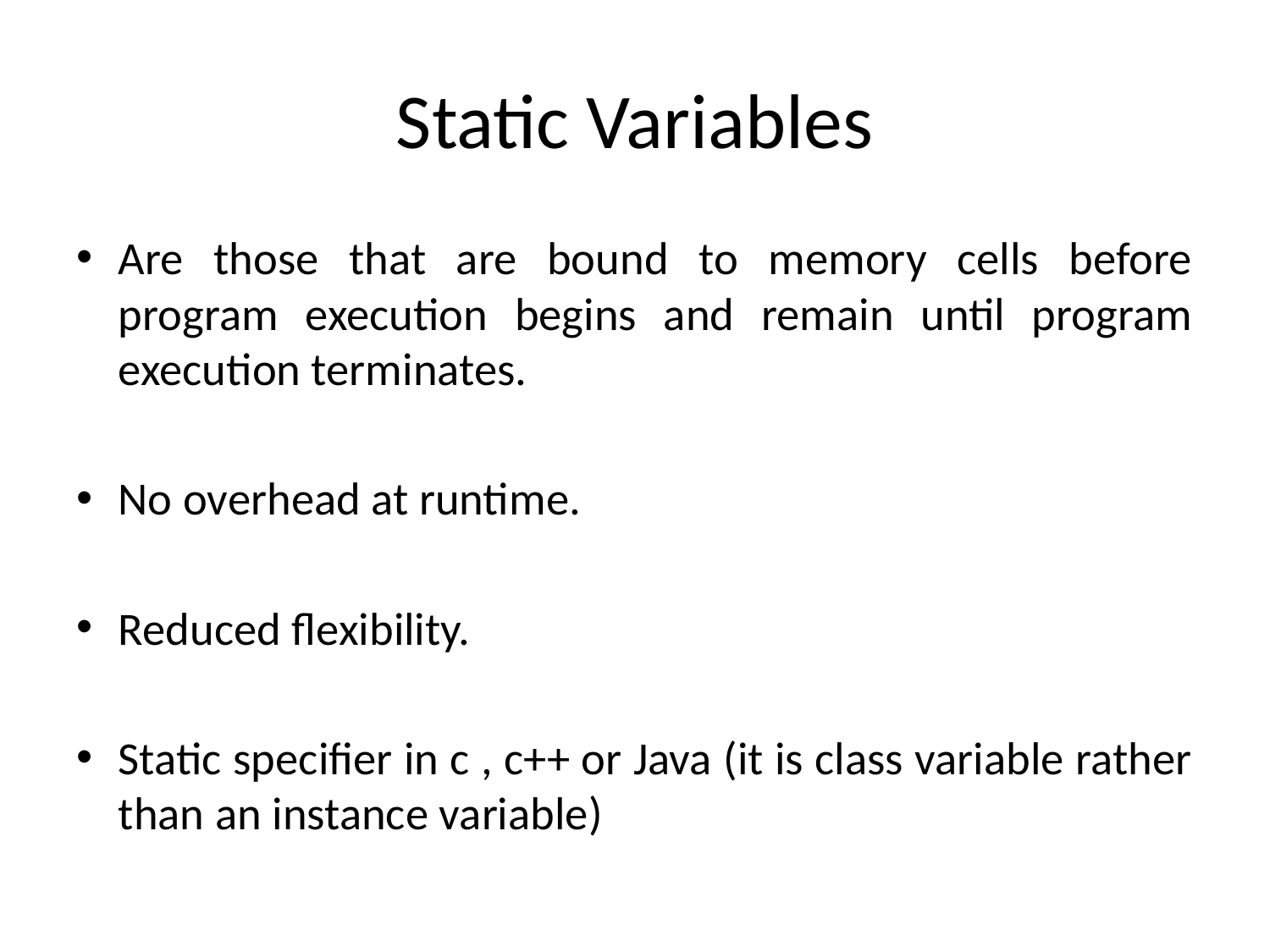

# Static Variables
Are those that are bound to memory cells before program execution begins and remain until program execution terminates.

No overhead at runtime.

Reduced flexibility.

Static specifier in c , c++ or Java (it is class variable rather than an instance variable)